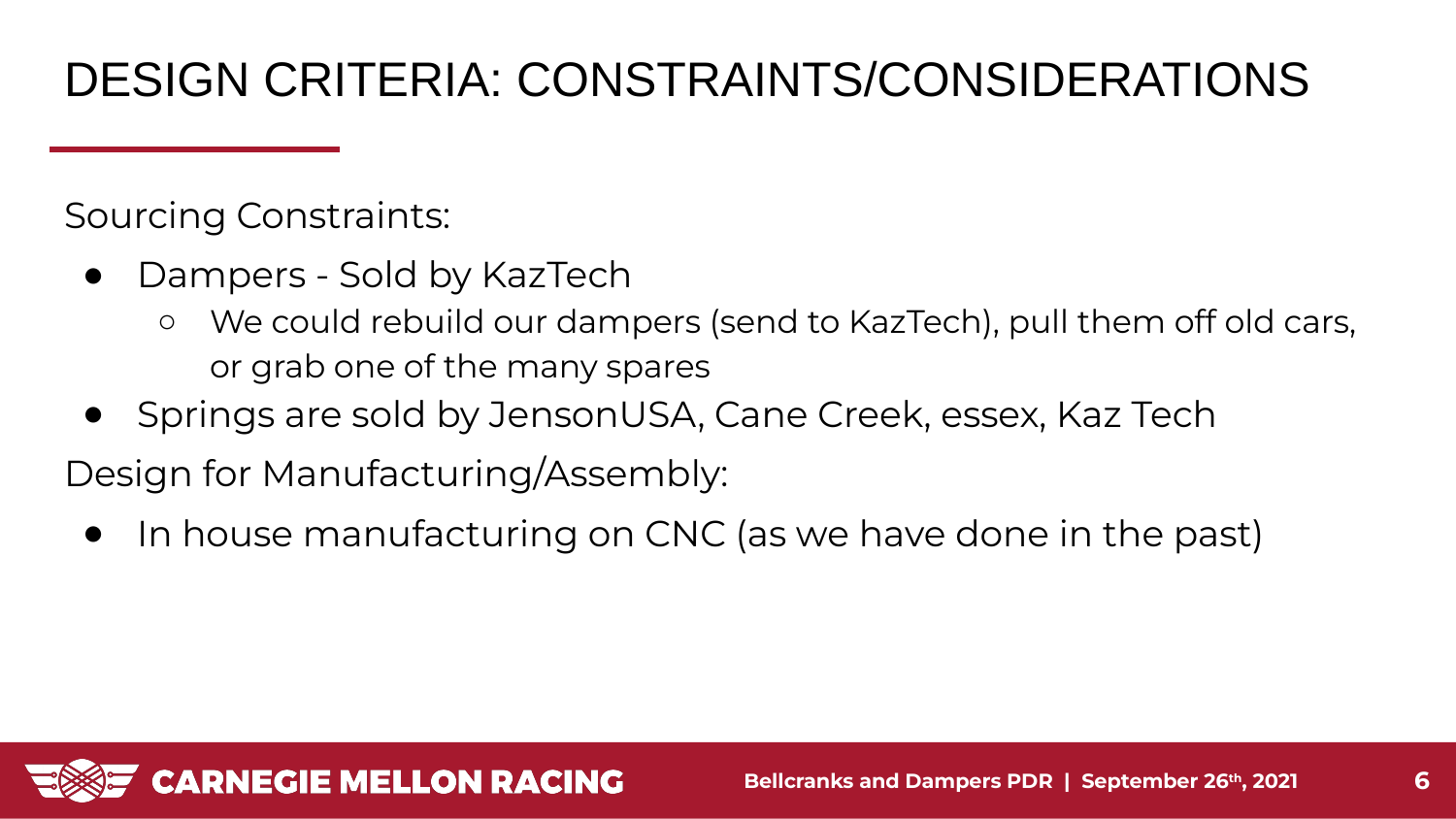

# DESIGN CRITERIA: CONSTRAINTS/CONSIDERATIONS
Sourcing Constraints:
Dampers - Sold by KazTech
We could rebuild our dampers (send to KazTech), pull them off old cars, or grab one of the many spares
Springs are sold by JensonUSA, Cane Creek, essex, Kaz Tech
Design for Manufacturing/Assembly:
In house manufacturing on CNC (as we have done in the past)

6